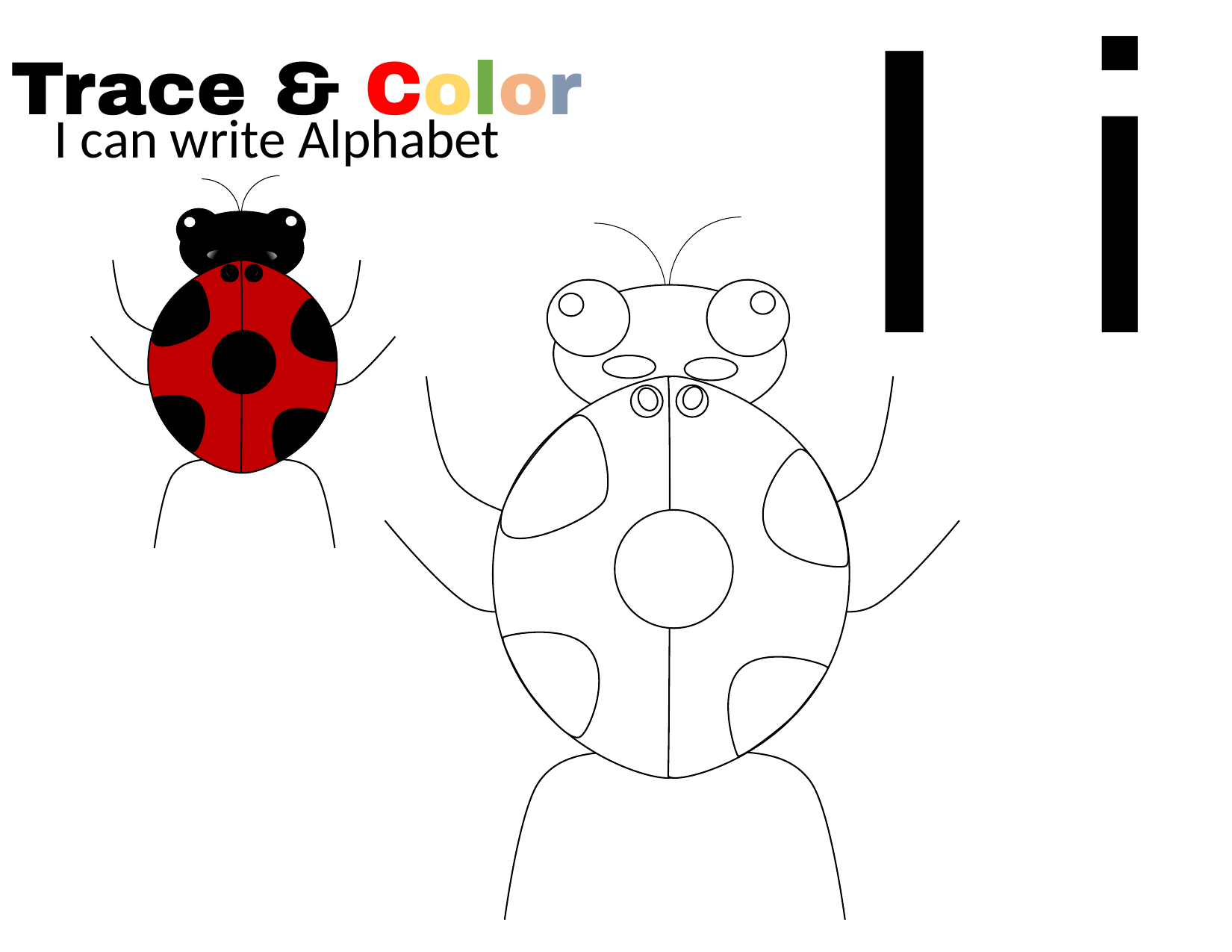

I i
Trace & Color
I can write Alphabet